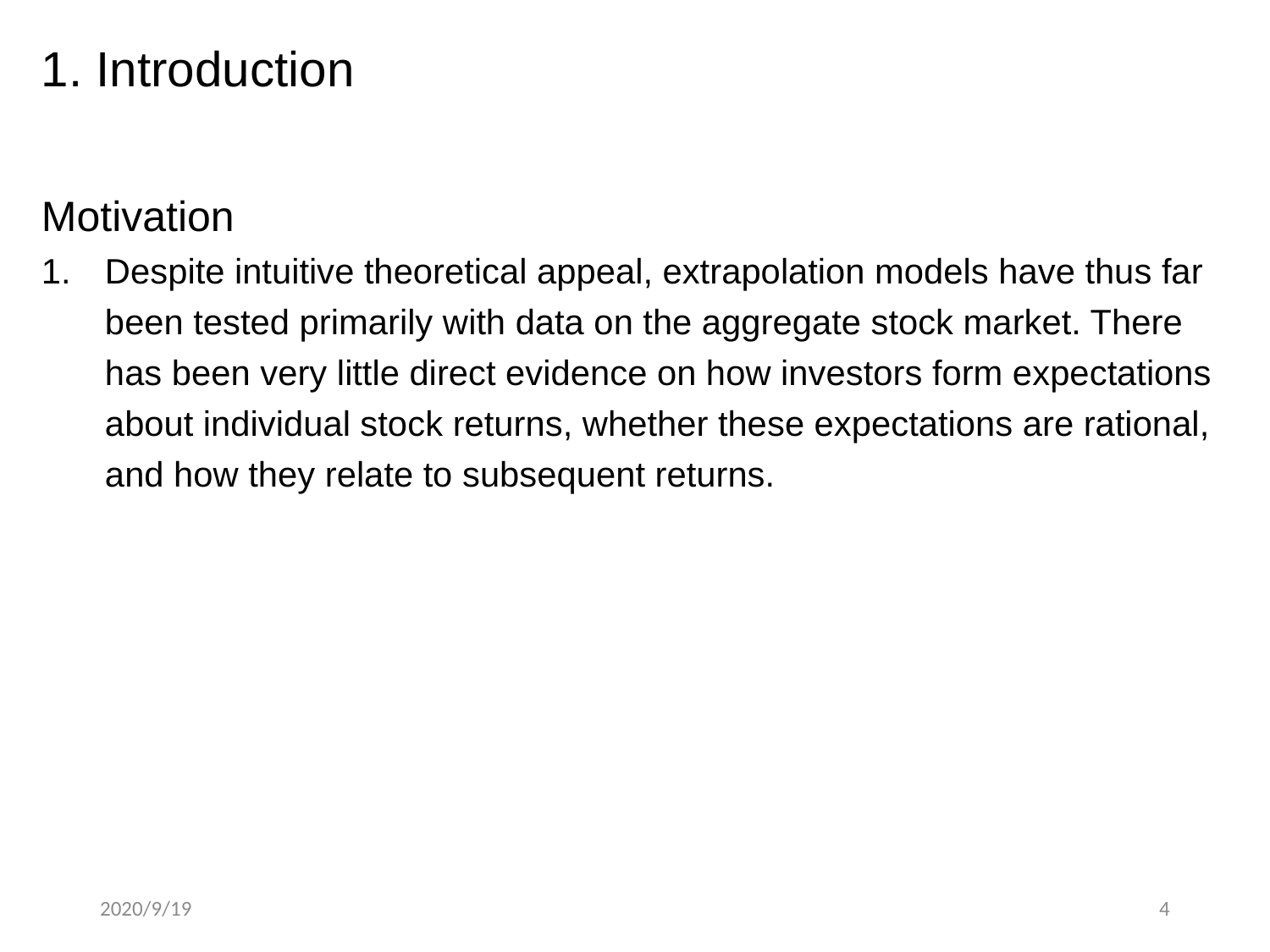

1. Introduction
Motivation
Despite intuitive theoretical appeal, extrapolation models have thus far been tested primarily with data on the aggregate stock market. There has been very little direct evidence on how investors form expectations about individual stock returns, whether these expectations are rational, and how they relate to subsequent returns.
2020/9/19
4